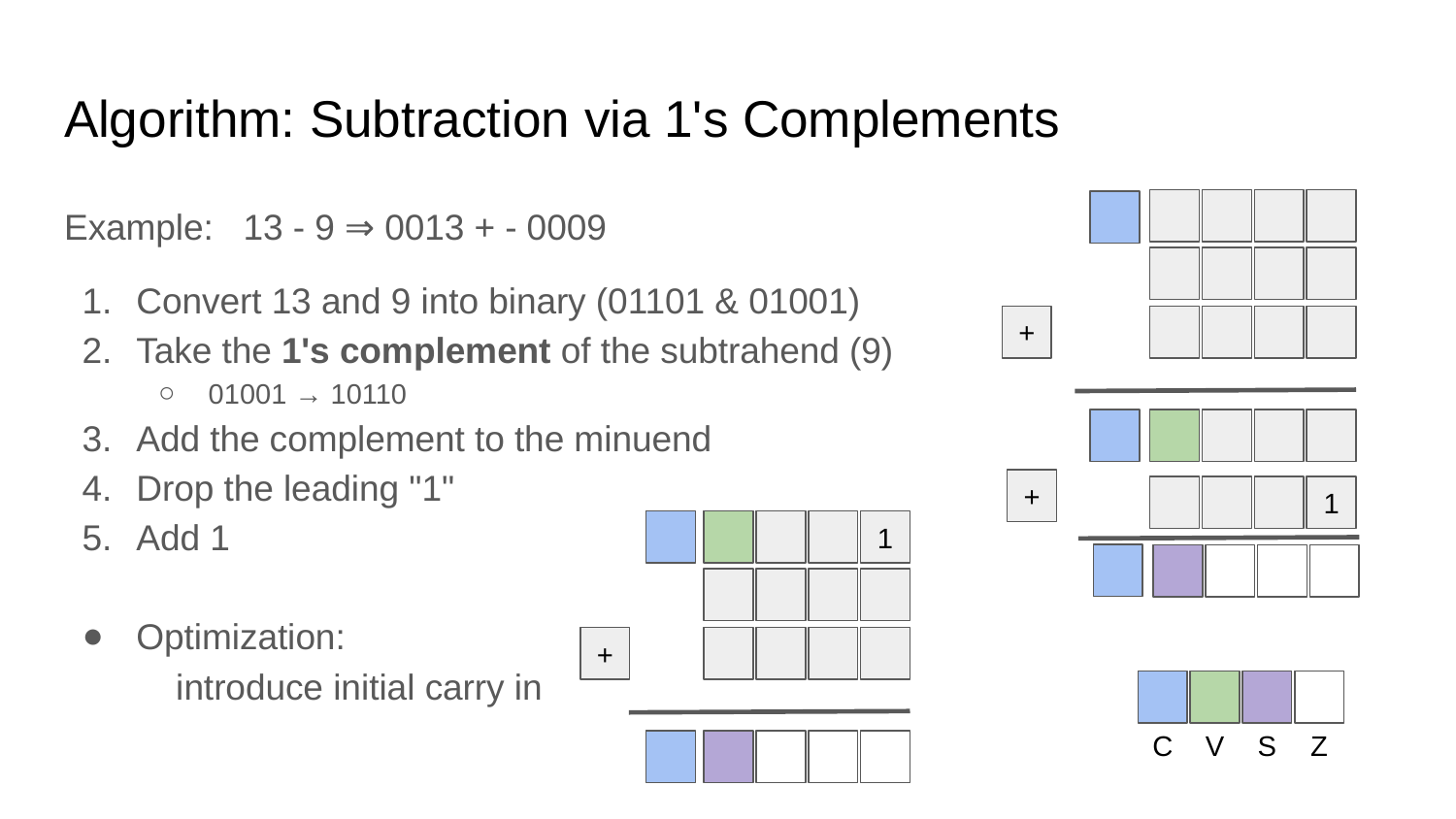

# Algorithm: Subtraction via 1's Complements
Example:   13 - 9 ⇒ 0013 + - 0009
Convert 13 and 9 into binary (01101 & 01001)
Take the 1's complement of the subtrahend (9)
01001 → 10110
Add the complement to the minuend
Drop the leading "1"
Add 1
Optimization:
    introduce initial carry in

+

+

1

1

+

C
V
S
Z